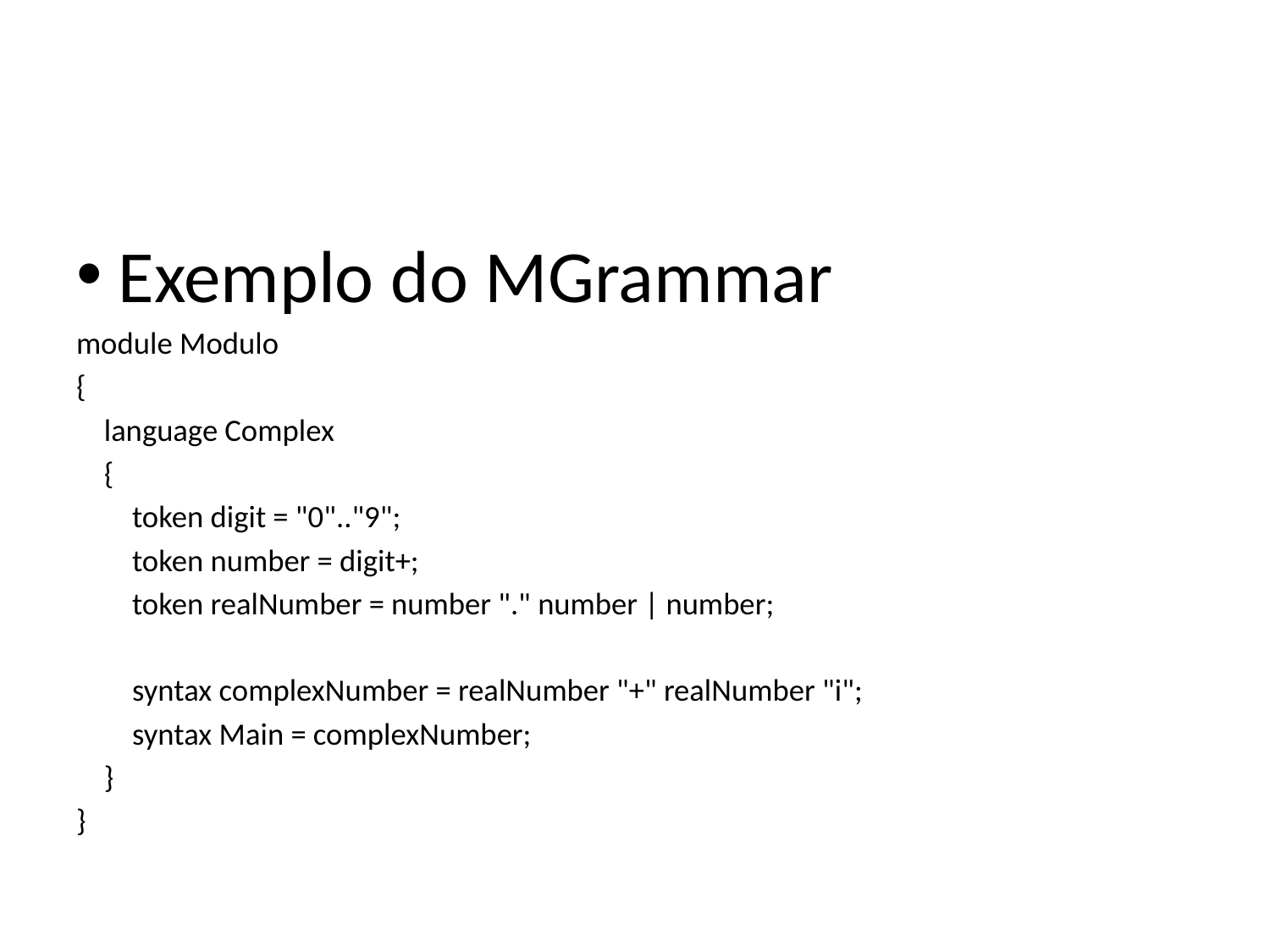

#
Exemplo do MGrammar
module Modulo
{
    language Complex
    {
        token digit = "0".."9";
        token number = digit+;
        token realNumber = number "." number | number;

        syntax complexNumber = realNumber "+" realNumber "i";
        syntax Main = complexNumber;
    }
}